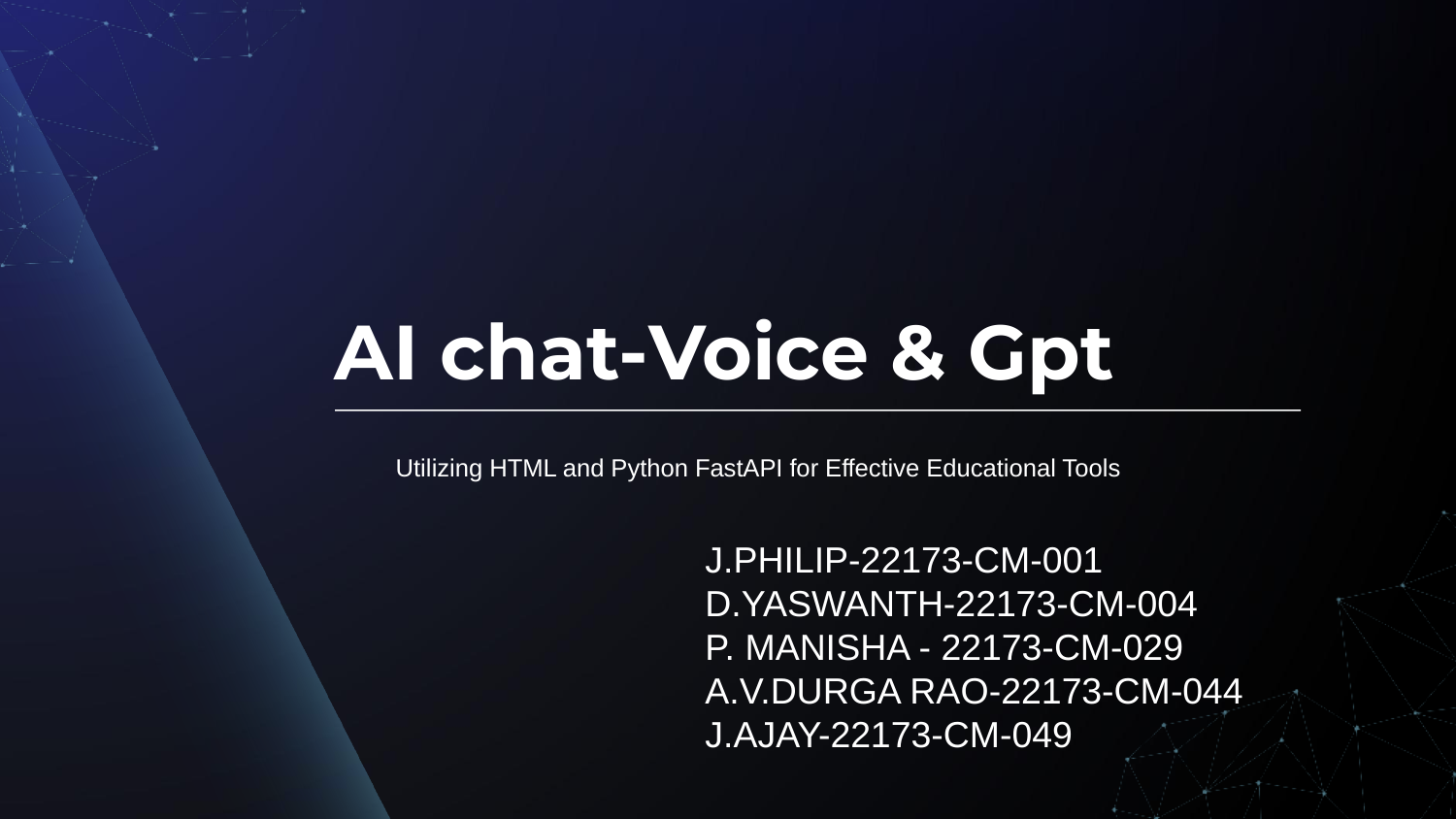

# AI chat-Voice & Gpt
Utilizing HTML and Python FastAPI for Effective Educational Tools
J.PHILIP-22173-CM-001
D.YASWANTH-22173-CM-004
P. MANISHA - 22173-CM-029
A.V.DURGA RAO-22173-CM-044
J.AJAY-22173-CM-049